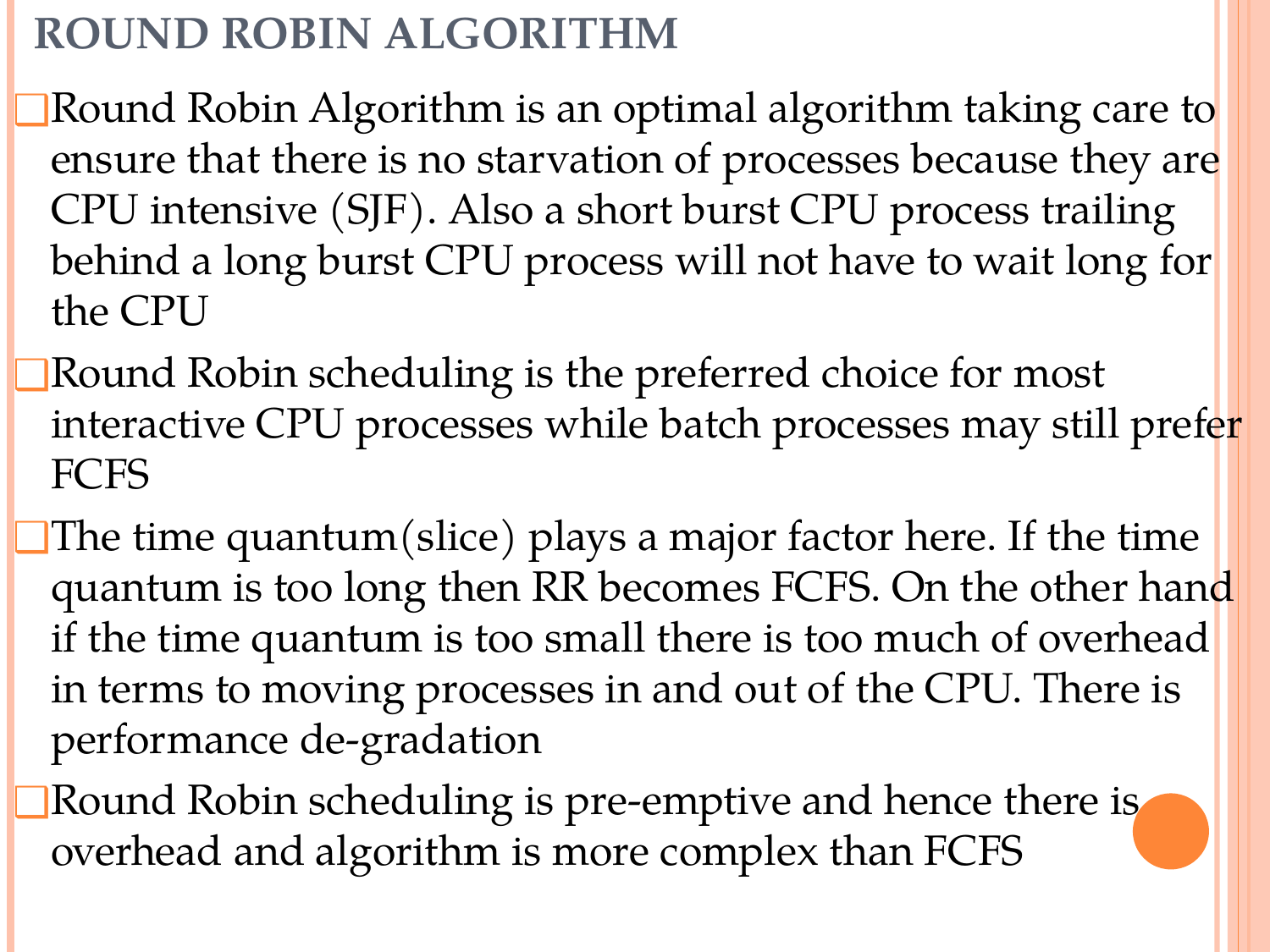

# ROUND ROBIN ALGORITHM
Round Robin Algorithm is an optimal algorithm taking care to ensure that there is no starvation of processes because they are CPU intensive (SJF). Also a short burst CPU process trailing behind a long burst CPU process will not have to wait long for the CPU
Round Robin scheduling is the preferred choice for most interactive CPU processes while batch processes may still prefer FCFS
The time quantum(slice) plays a major factor here. If the time quantum is too long then RR becomes FCFS. On the other hand if the time quantum is too small there is too much of overhead in terms to moving processes in and out of the CPU. There is performance de-gradation
Round Robin scheduling is pre-emptive and hence there is overhead and algorithm is more complex than FCFS